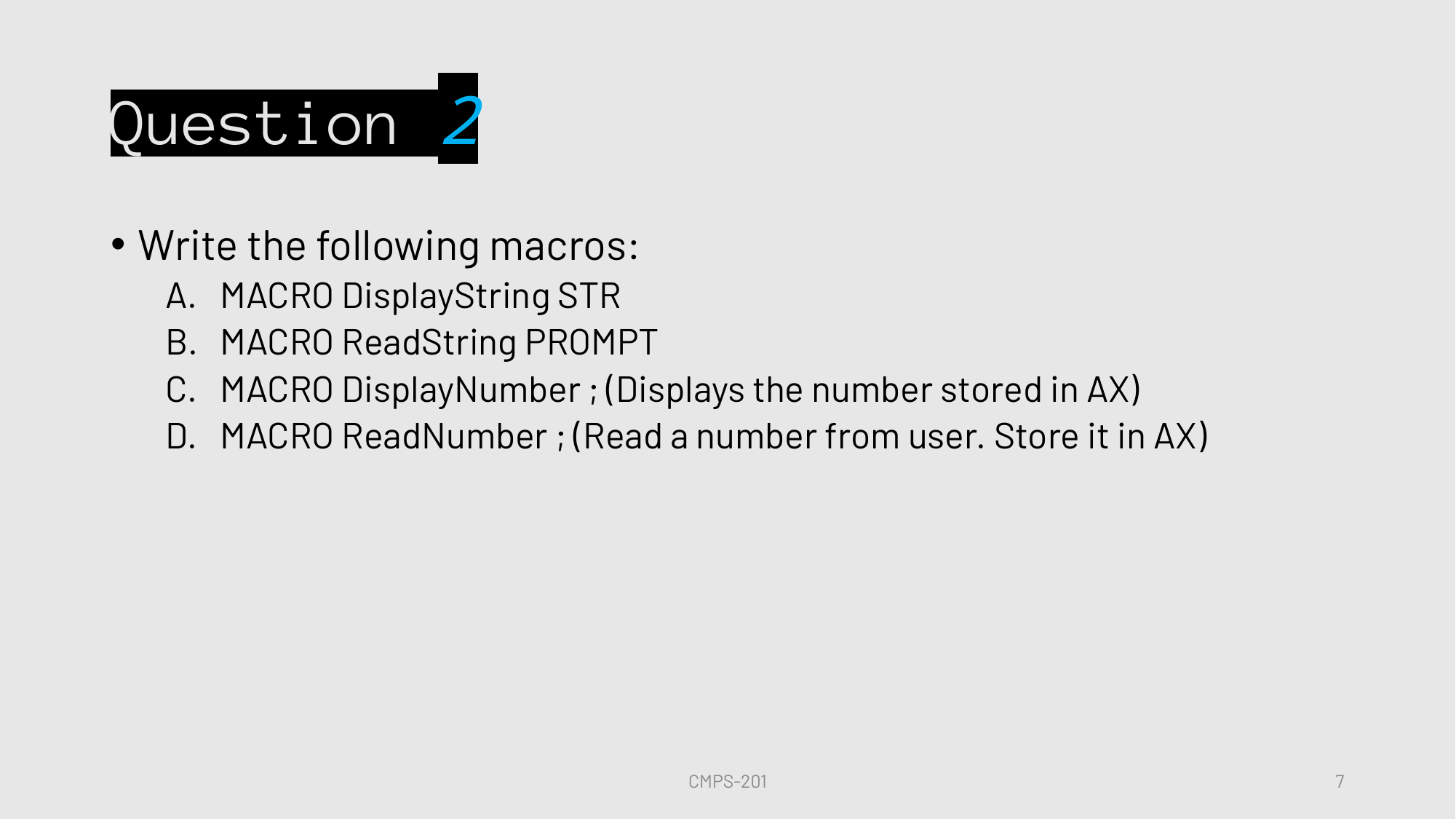

# Question 2
Write the following macros:
MACRO DisplayString STR
MACRO ReadString PROMPT
MACRO DisplayNumber ; (Displays the number stored in AX)
MACRO ReadNumber ; (Read a number from user. Store it in AX)

CMPS-201
7